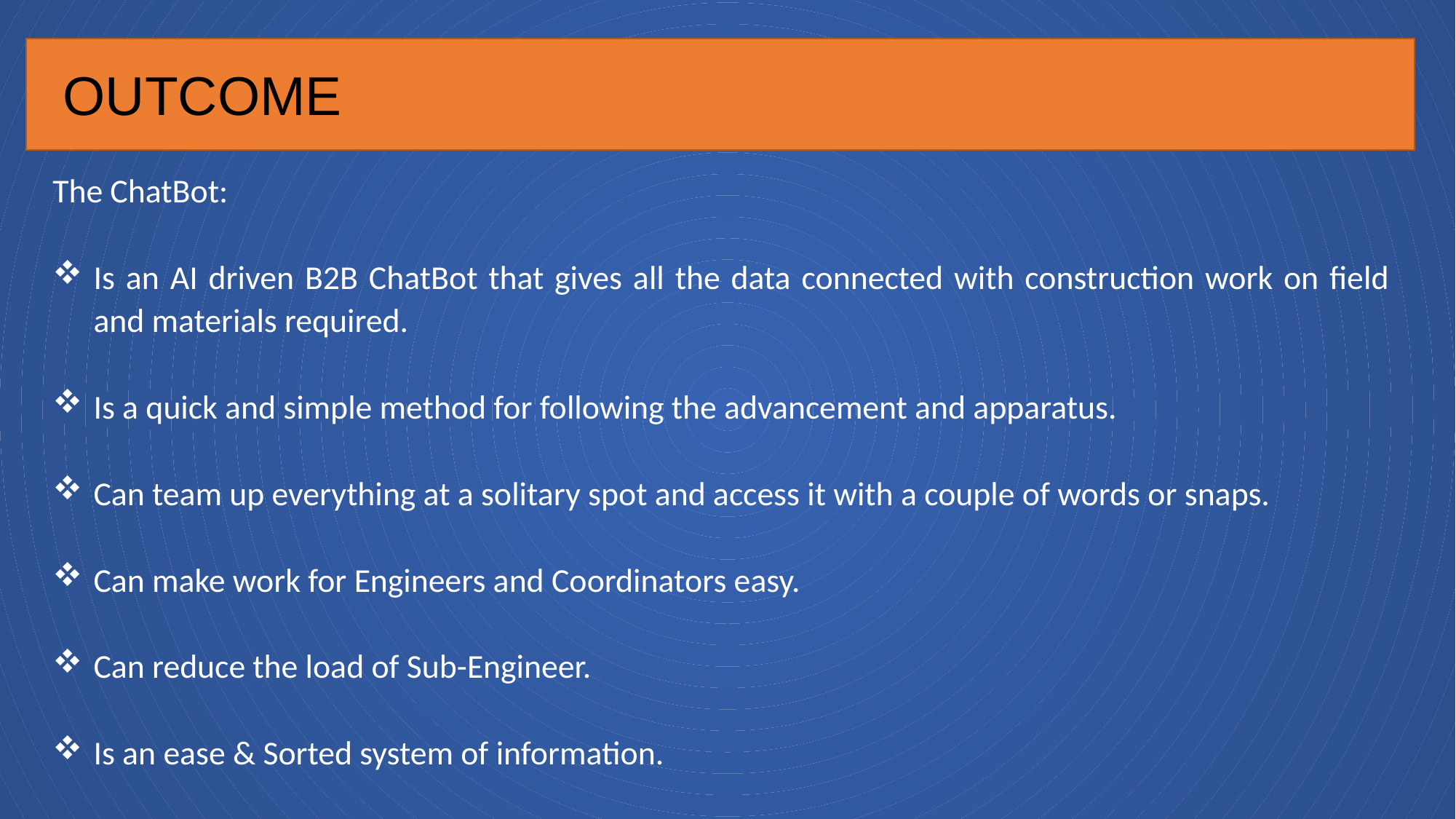

OUTCOME
The ChatBot:

Is an AI driven B2B ChatBot that gives all the data connected with construction work on field and materials required.

Is a quick and simple method for following the advancement and apparatus.

Can team up everything at a solitary spot and access it with a couple of words or snaps.

Can make work for Engineers and Coordinators easy.

Can reduce the load of Sub-Engineer.

Is an ease & Sorted system of information.